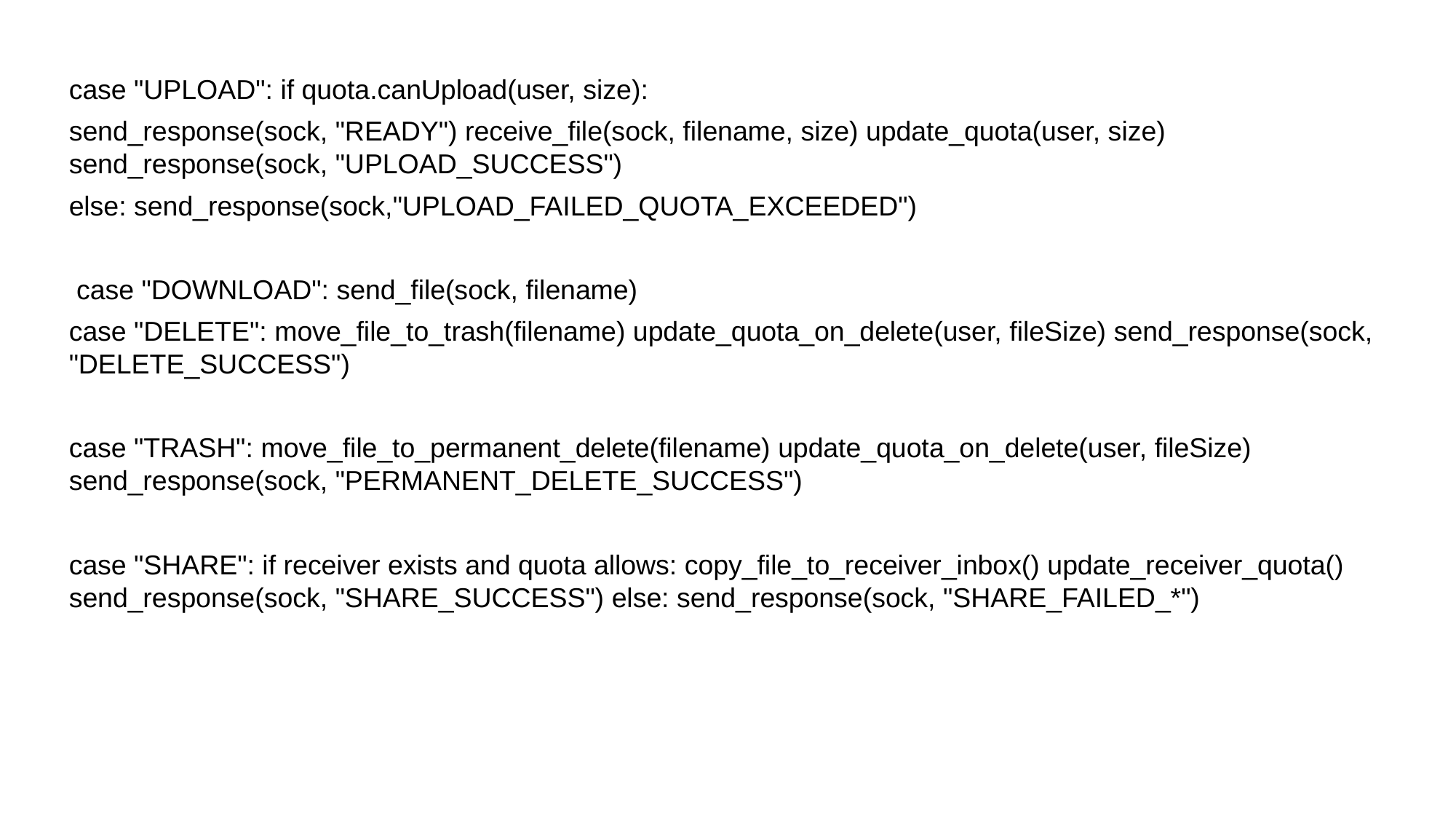

case "UPLOAD": if quota.canUpload(user, size):
send_response(sock, "READY") receive_file(sock, filename, size) update_quota(user, size) send_response(sock, "UPLOAD_SUCCESS")
else: send_response(sock,"UPLOAD_FAILED_QUOTA_EXCEEDED")

 case "DOWNLOAD": send_file(sock, filename)
case "DELETE": move_file_to_trash(filename) update_quota_on_delete(user, fileSize) send_response(sock, "DELETE_SUCCESS")

case "TRASH": move_file_to_permanent_delete(filename) update_quota_on_delete(user, fileSize) send_response(sock, "PERMANENT_DELETE_SUCCESS")

case "SHARE": if receiver exists and quota allows: copy_file_to_receiver_inbox() update_receiver_quota() send_response(sock, "SHARE_SUCCESS") else: send_response(sock, "SHARE_FAILED_*")